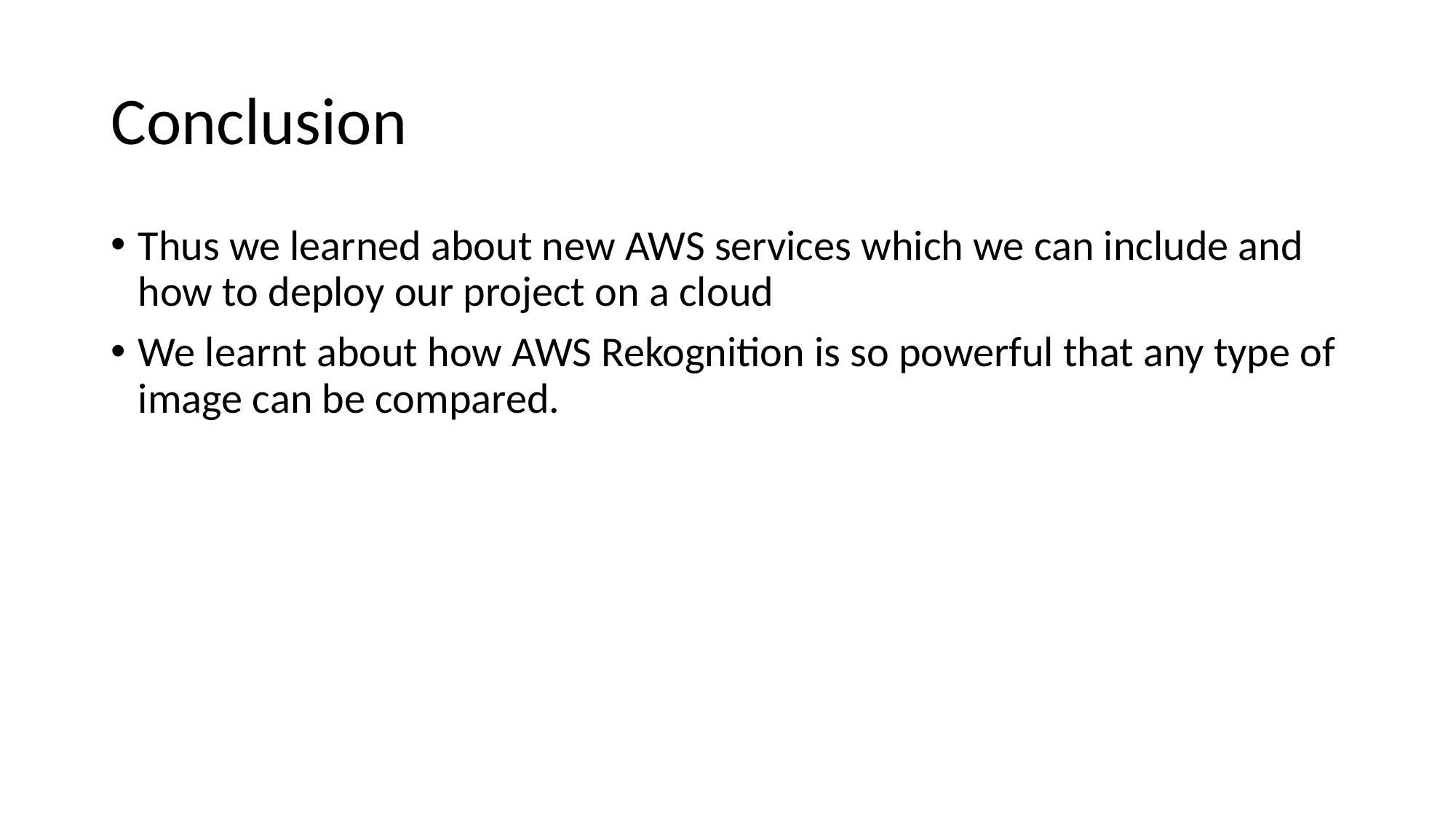

# Conclusion
Thus we learned about new AWS services which we can include and how to deploy our project on a cloud
We learnt about how AWS Rekognition is so powerful that any type of image can be compared.